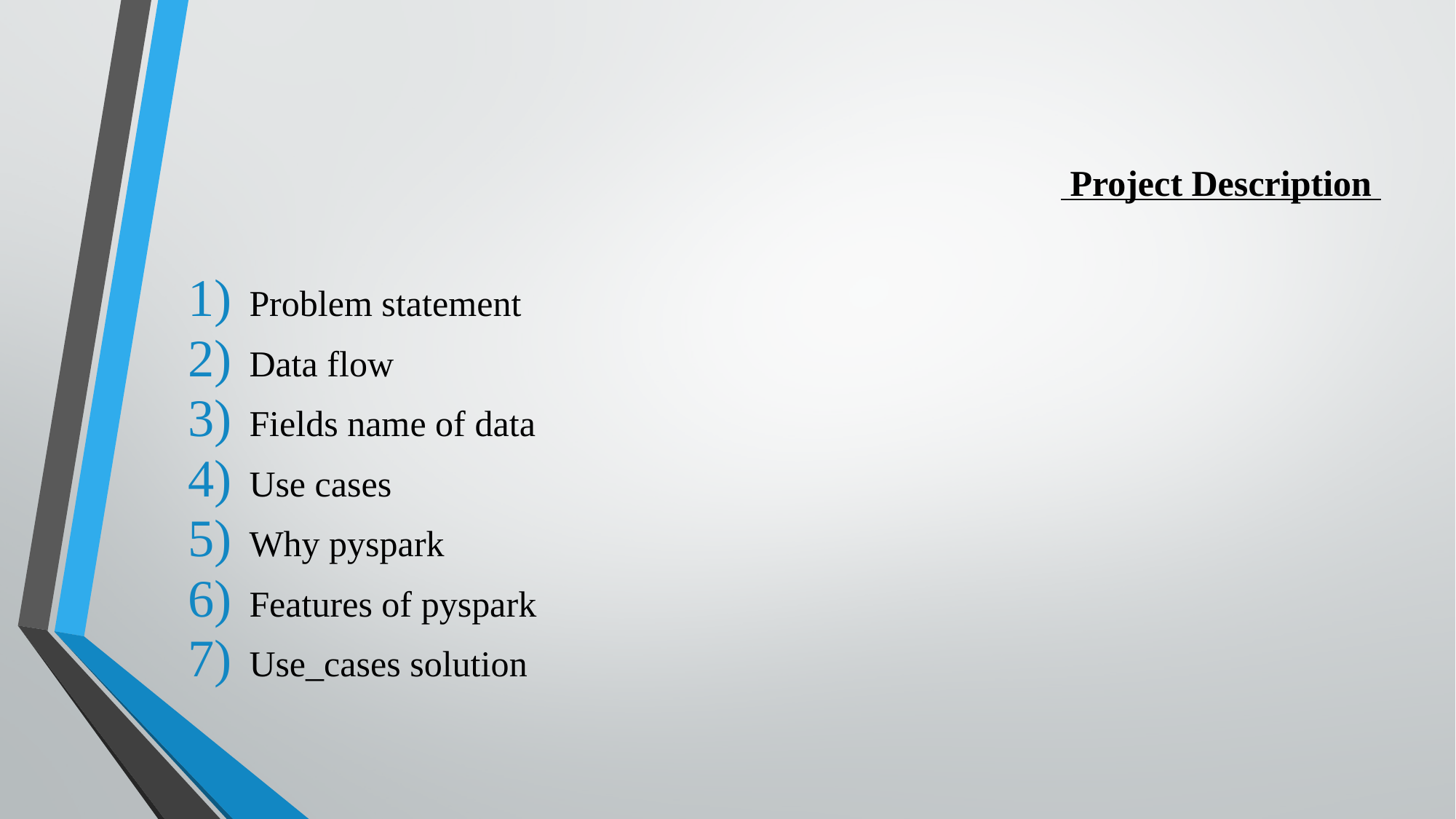

Project Description

Problem statement
Data flow
Fields name of data
Use cases
Why pyspark
Features of pyspark
Use_cases solution